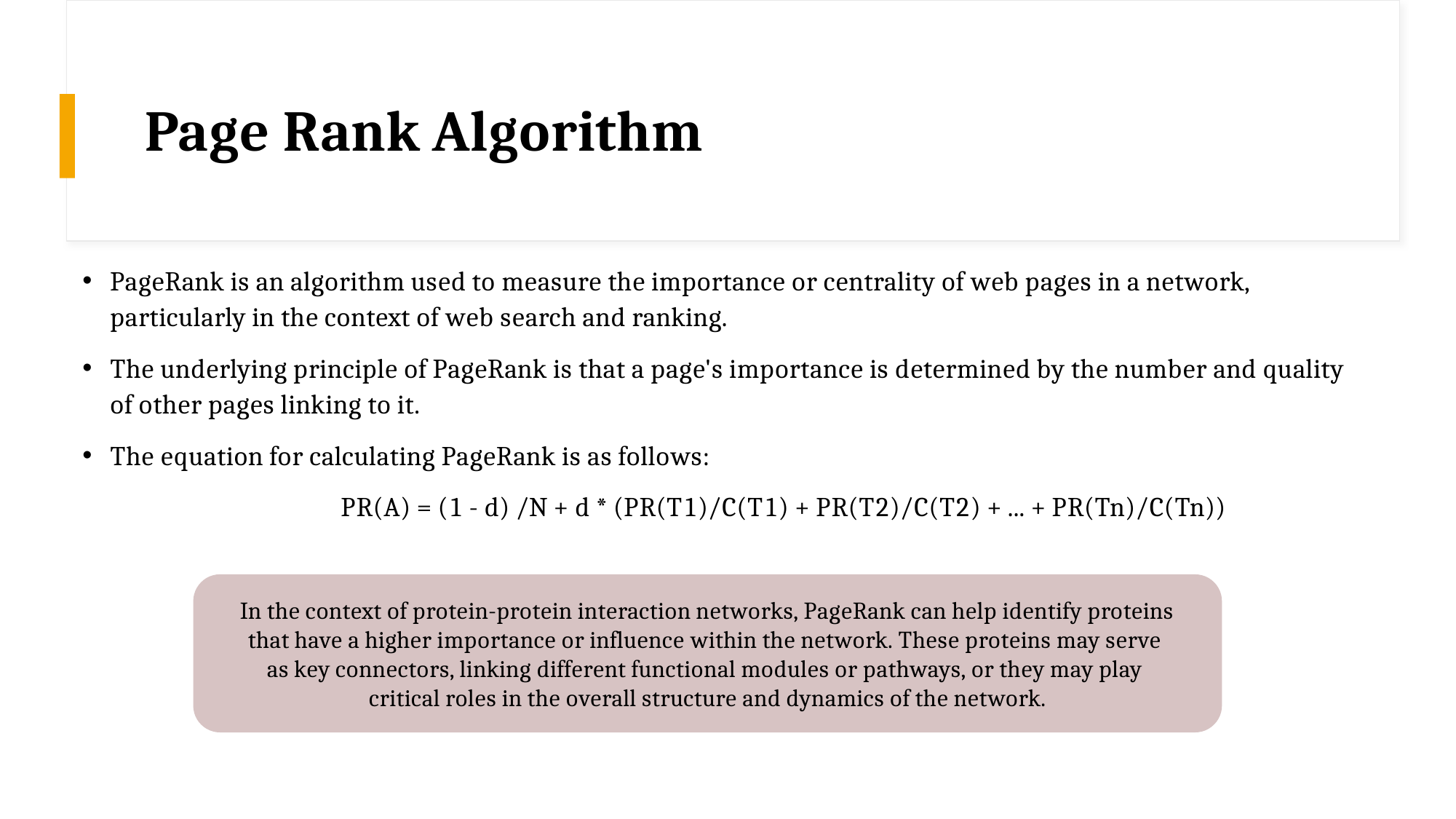

# Page Rank Algorithm
PageRank is an algorithm used to measure the importance or centrality of web pages in a network, particularly in the context of web search and ranking.
The underlying principle of PageRank is that a page's importance is determined by the number and quality of other pages linking to it.
The equation for calculating PageRank is as follows:
                                           PR(A) = (1 - d) /N + d * (PR(T1)/C(T1) + PR(T2)/C(T2) + ... + PR(Tn)/C(Tn))

In the context of protein-protein interaction networks, PageRank can help identify proteins
that have a higher importance or influence within the network. These proteins may serve
as key connectors, linking different functional modules or pathways, or they may play
critical roles in the overall structure and dynamics of the network.